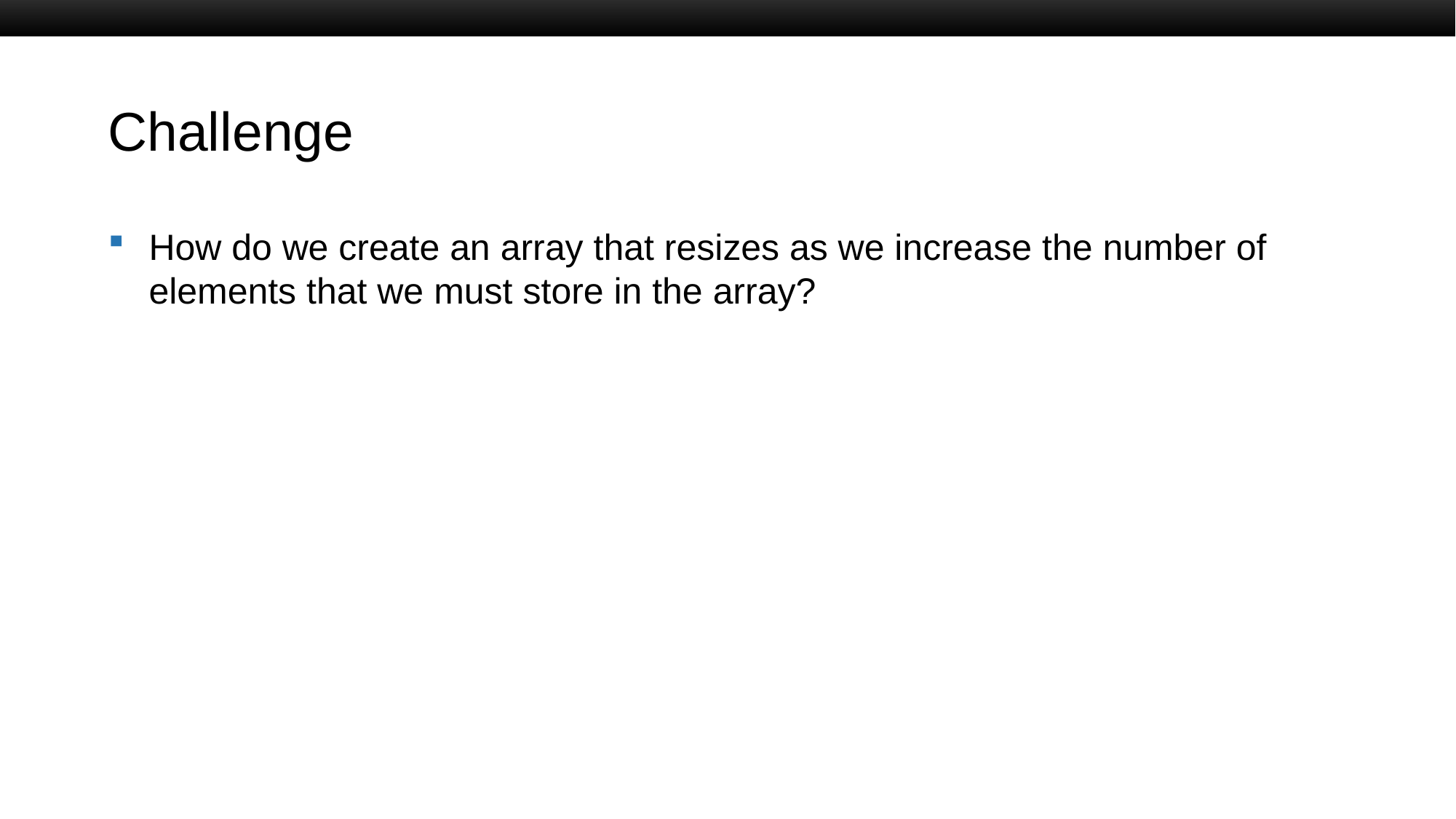

# Challenge
How do we create an array that resizes as we increase the number of elements that we must store in the array?